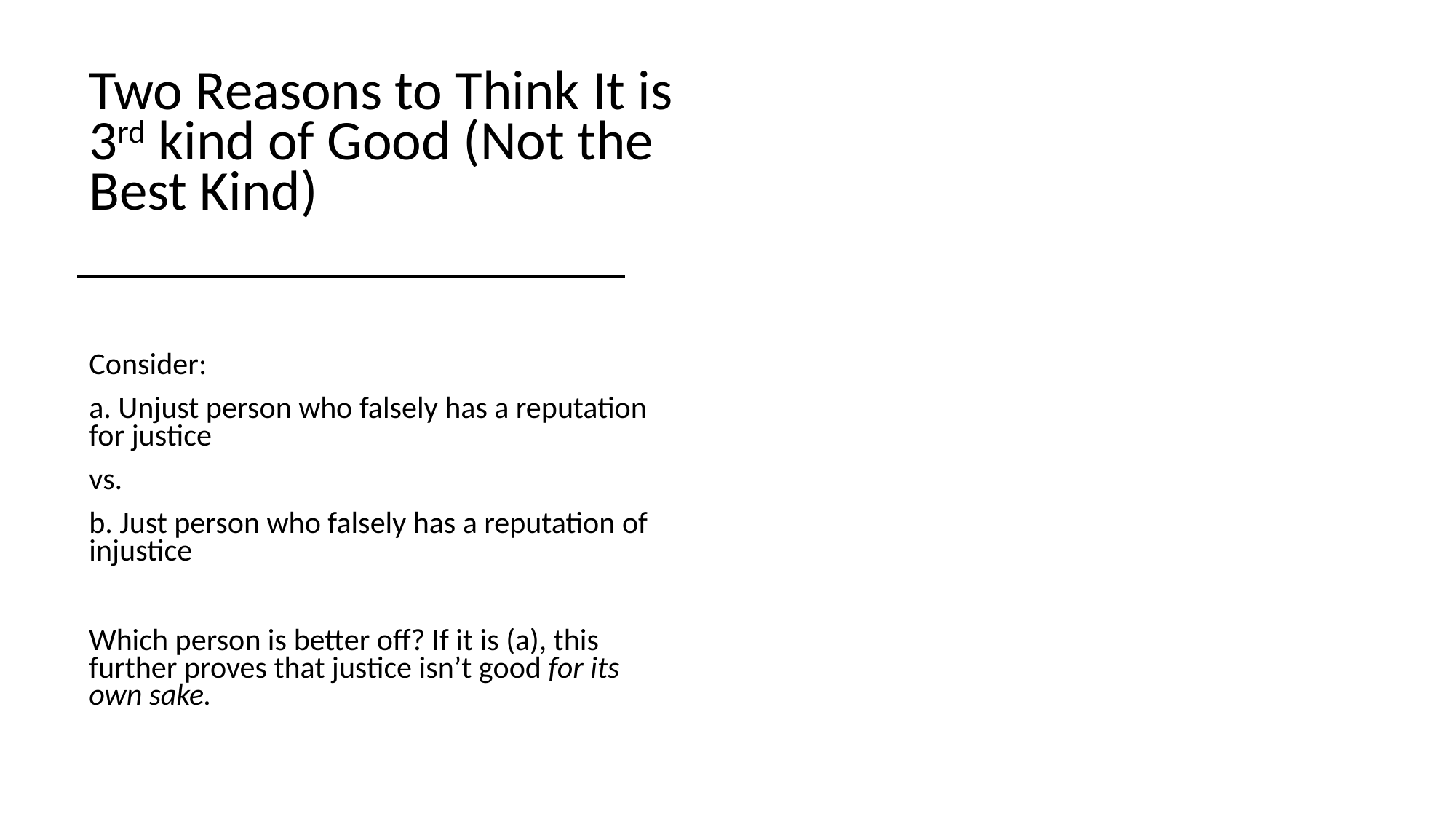

Two Reasons to Think It is 3rd kind of Good (Not the Best Kind)

Consider:
a. Unjust person who falsely has a reputation for justice
vs.
b. Just person who falsely has a reputation of injustice

Which person is better off? If it is (a), this further proves that justice isn’t good for its own sake.